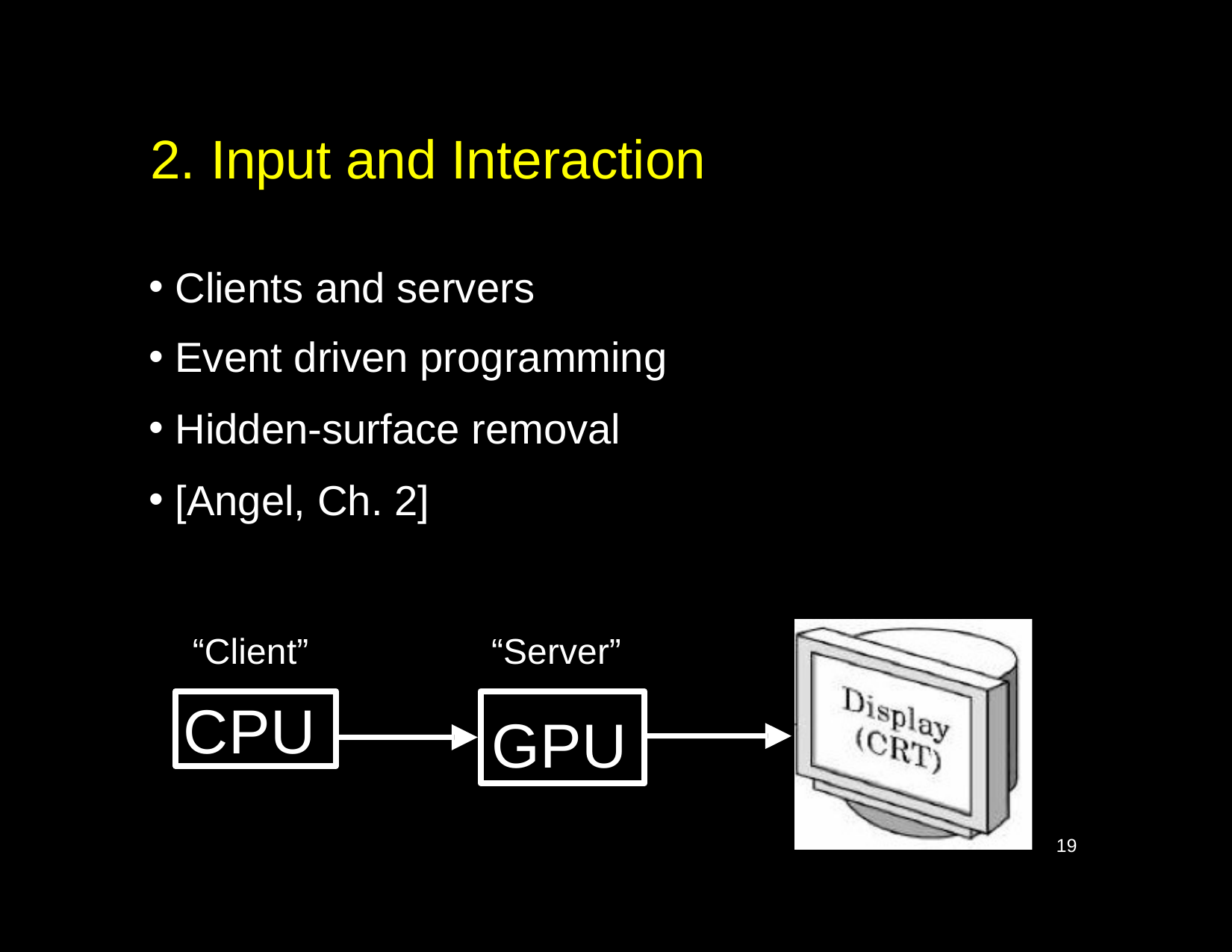

# 2. Input and Interaction
Clients and servers
Event driven programming
Hidden-surface removal
[Angel, Ch. 2]

“Client”
CPU
“Server”

GPU

19